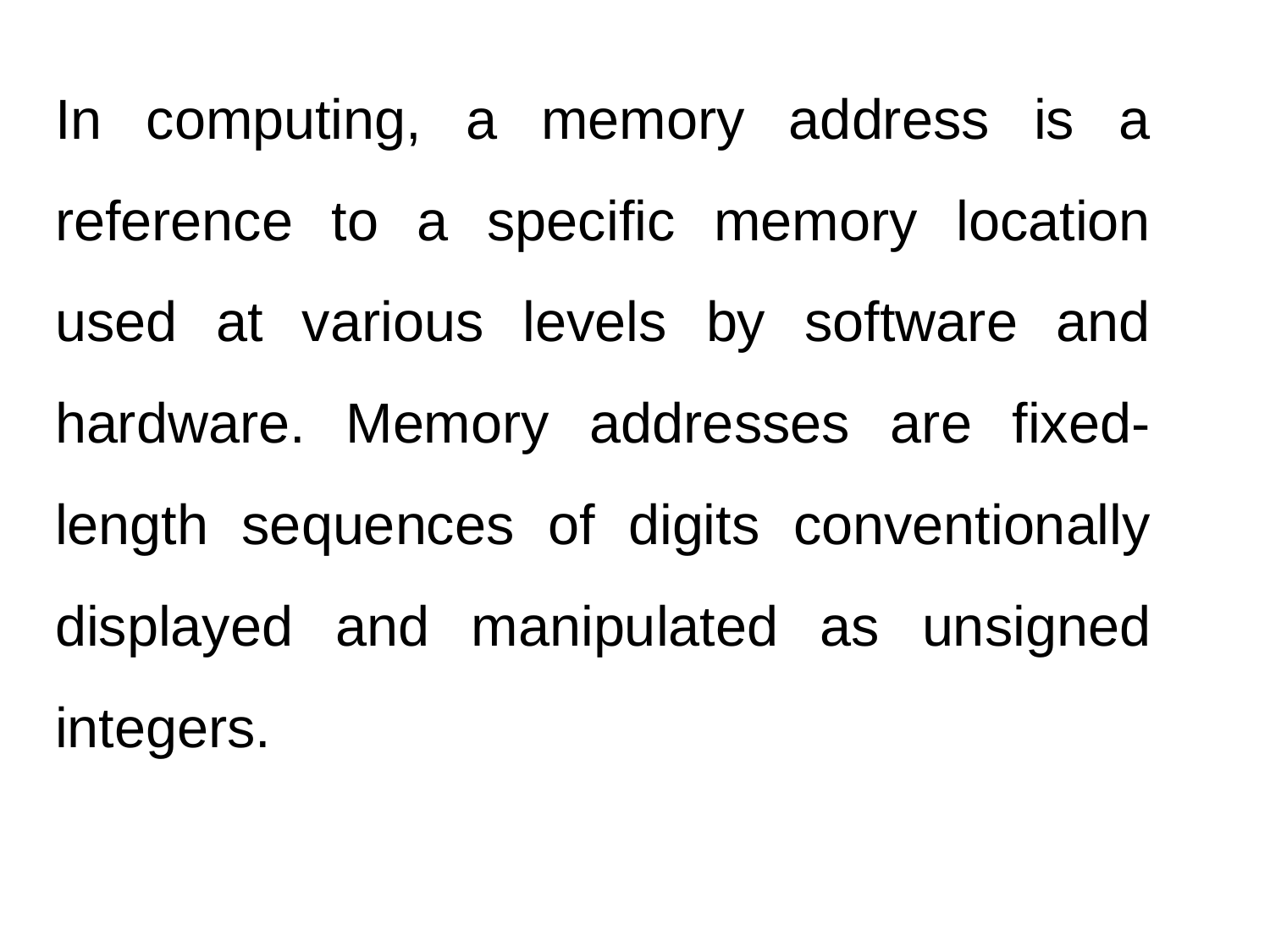

In computing, a memory address is a reference to a specific memory location used at various levels by software and hardware. Memory addresses are fixed-length sequences of digits conventionally displayed and manipulated as unsigned integers.